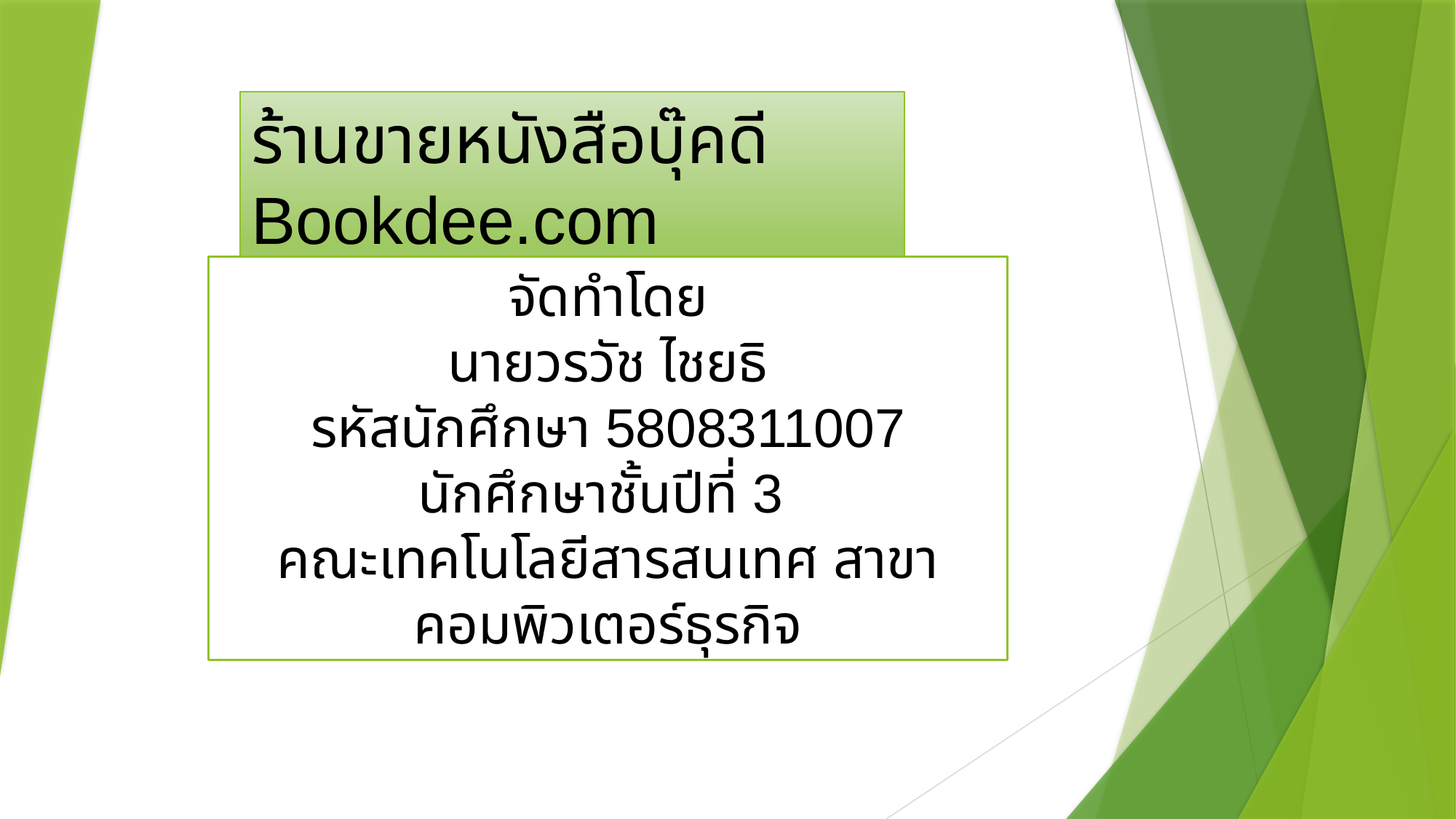

ร้านขายหนังสือบุ๊คดี Bookdee.com
จัดทำโดย
นายวรวัช ไชยธิ
รหัสนักศึกษา 5808311007
นักศึกษาชั้นปีที่ 3
คณะเทคโนโลยีสารสนเทศ สาขาคอมพิวเตอร์ธุรกิจ